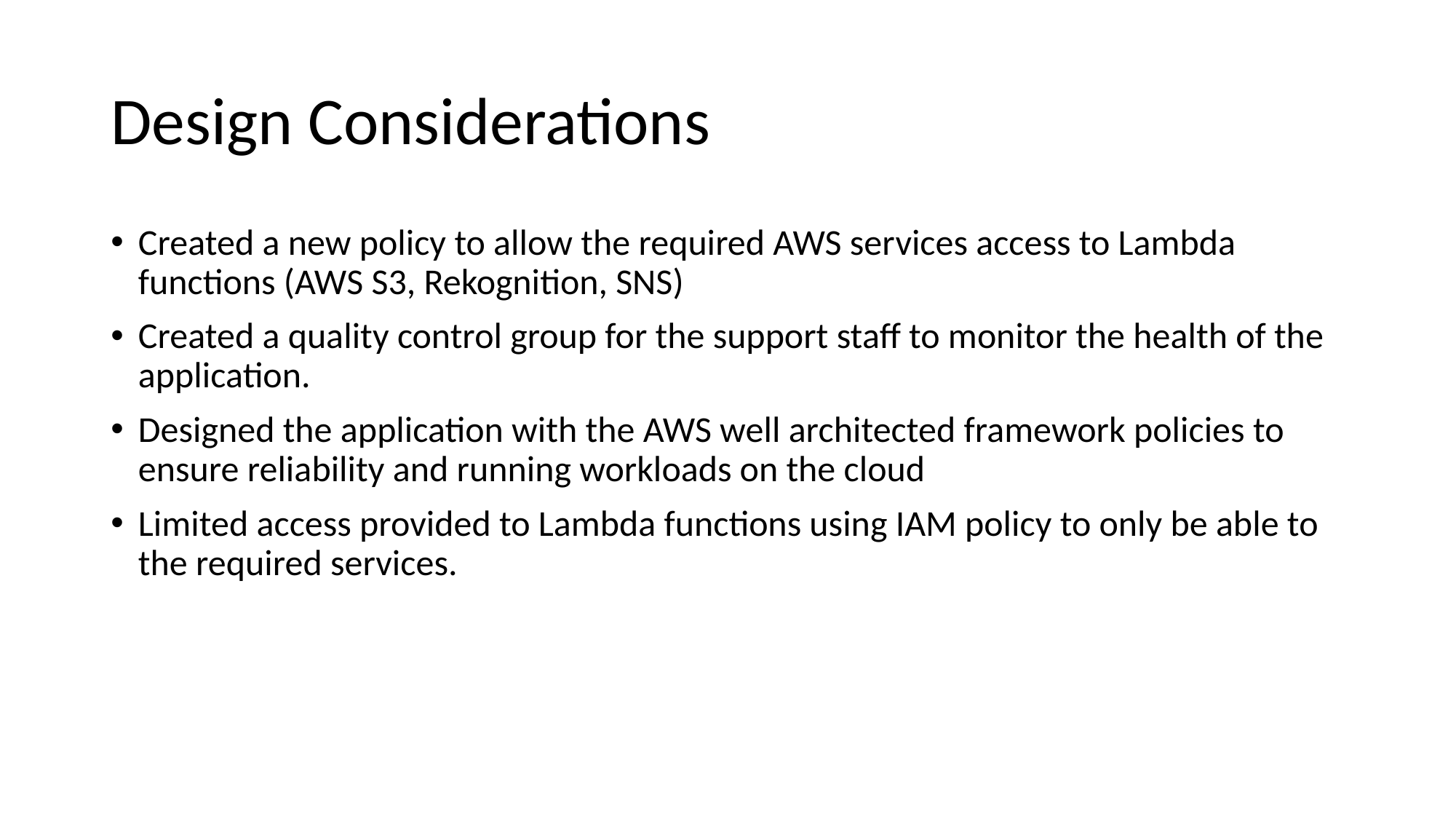

# Design Considerations
Created a new policy to allow the required AWS services access to Lambda functions (AWS S3, Rekognition, SNS)
Created a quality control group for the support staff to monitor the health of the application.
Designed the application with the AWS well architected framework policies to ensure reliability and running workloads on the cloud
Limited access provided to Lambda functions using IAM policy to only be able to the required services.